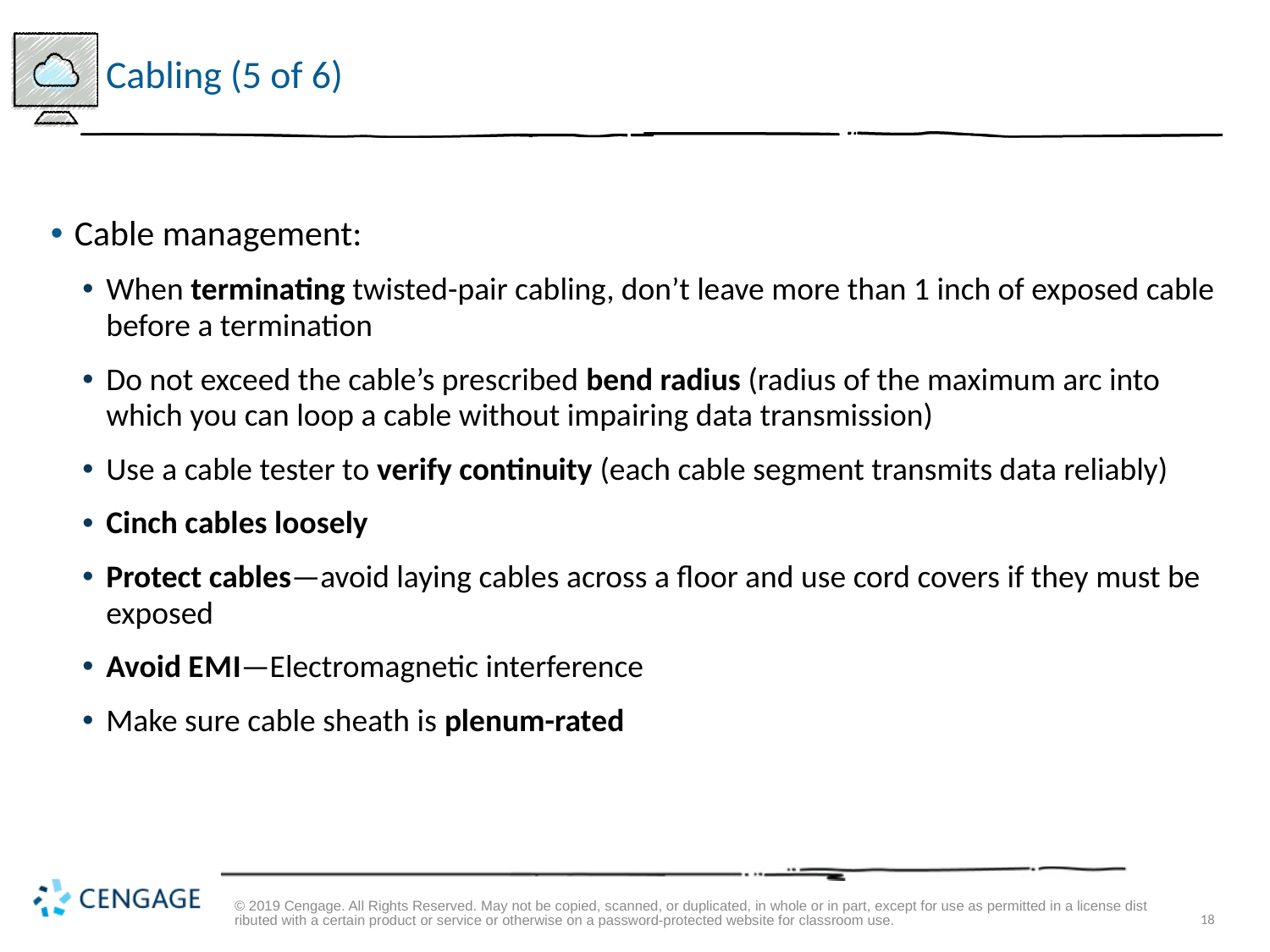

# Cabling (5 of 6)
Cable management:
When terminating twisted-pair cabling, don’t leave more than 1 inch of exposed cable before a termination
Do not exceed the cable’s prescribed bend radius (radius of the maximum arc into which you can loop a cable without impairing data transmission)
Use a cable tester to verify continuity (each cable segment transmits data reliably)
Cinch cables loosely
Protect cables—avoid laying cables across a floor and use cord covers if they must be exposed
Avoid E M I—Electromagnetic interference
Make sure cable sheath is plenum-rated
© 2019 Cengage. All Rights Reserved. May not be copied, scanned, or duplicated, in whole or in part, except for use as permitted in a license distributed with a certain product or service or otherwise on a password-protected website for classroom use.